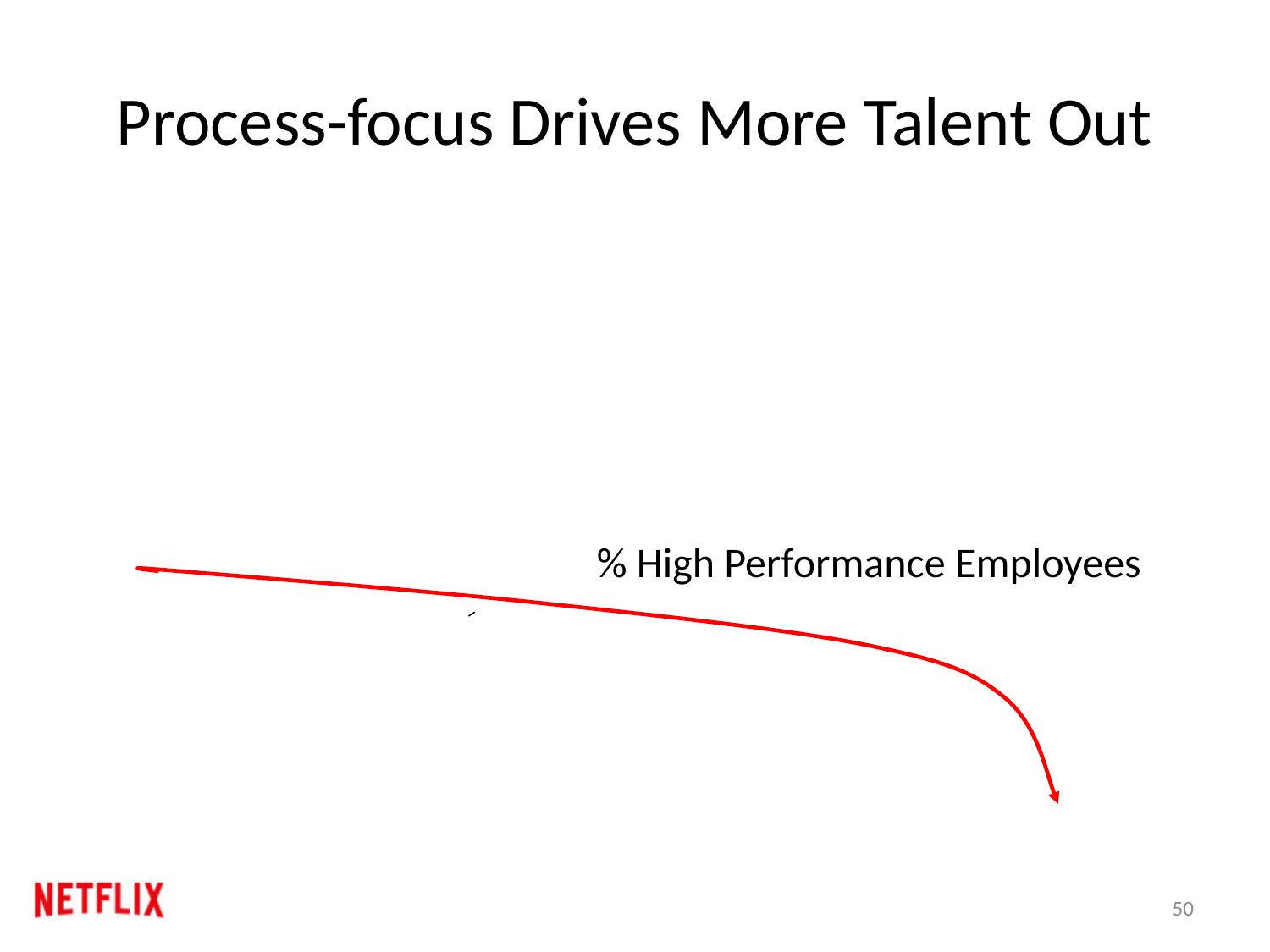

# Process-focus Drives More Talent Out
% High Performance Employees

50